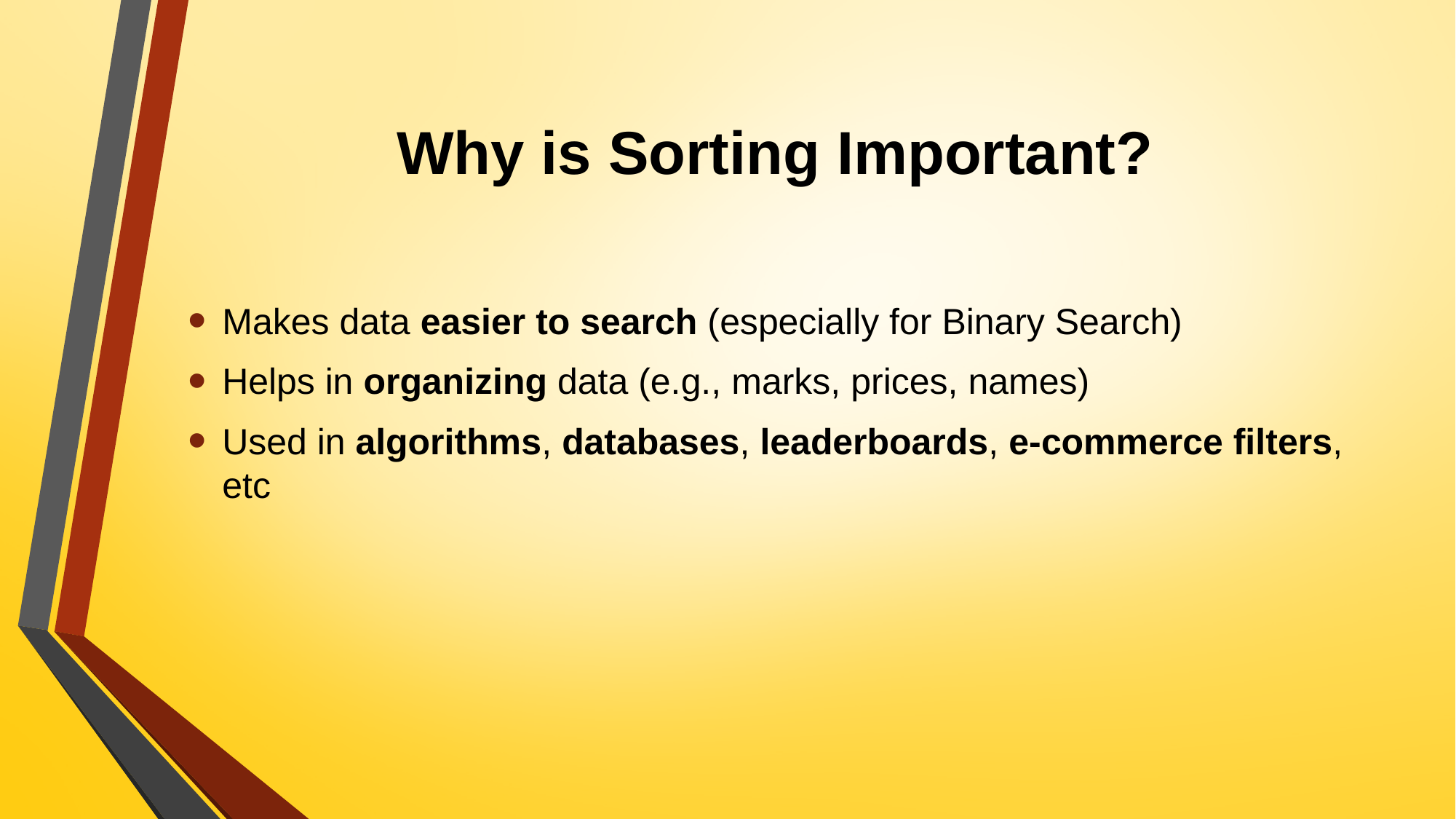

# Why is Sorting Important?
Makes data easier to search (especially for Binary Search)
Helps in organizing data (e.g., marks, prices, names)
Used in algorithms, databases, leaderboards, e-commerce filters, etc